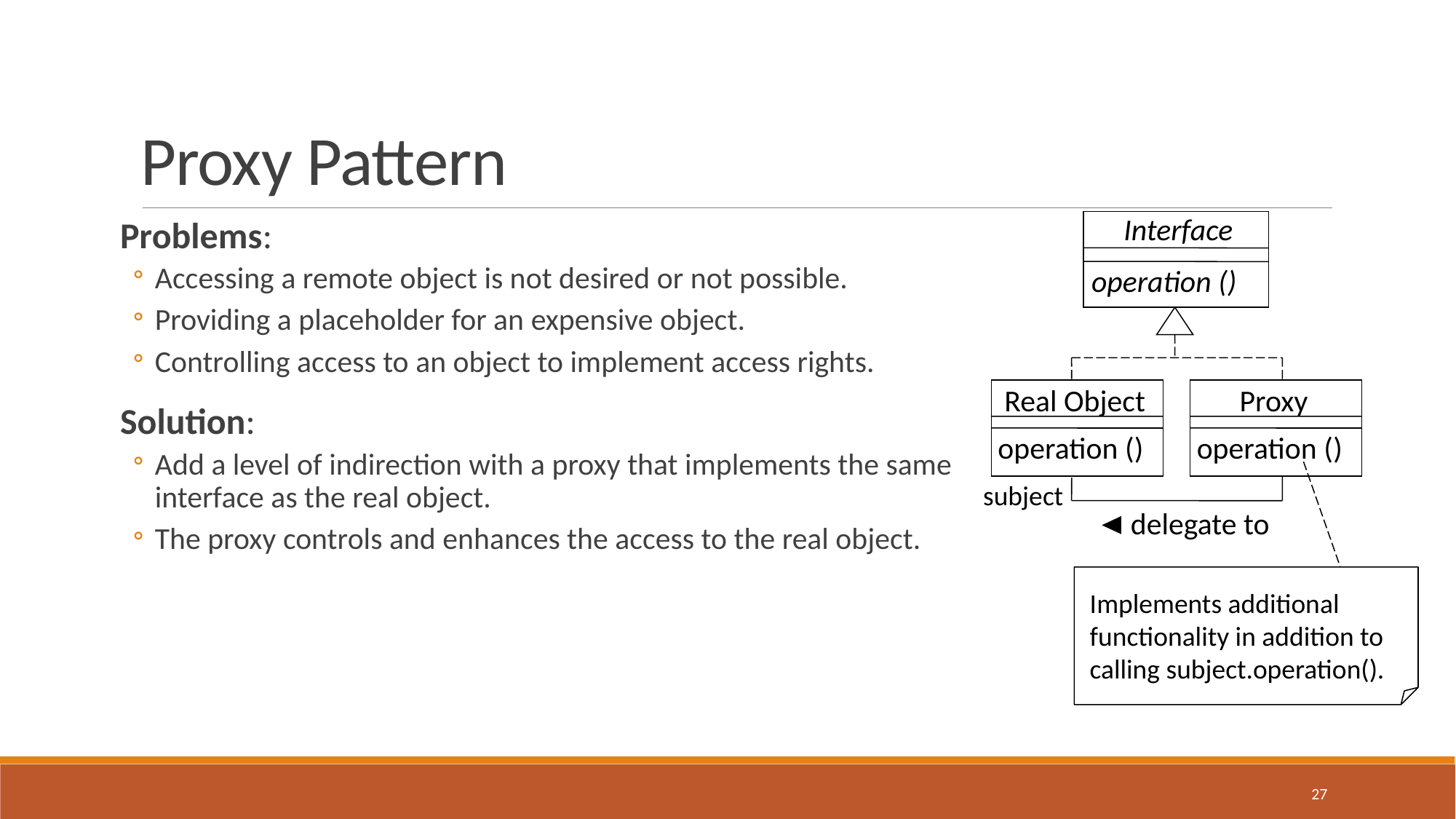

Proxy Pattern
Interface
Problems:
Accessing a remote object is not desired or not possible.
Providing a placeholder for an expensive object.
Controlling access to an object to implement access rights.
Solution:
Add a level of indirection with a proxy that implements the same interface as the real object.
The proxy controls and enhances the access to the real object.

operation ()

Real Object

operation ()

Proxy

operation ()

subject

delegate to

Implements additional functionality in addition to calling subject.operation().
27